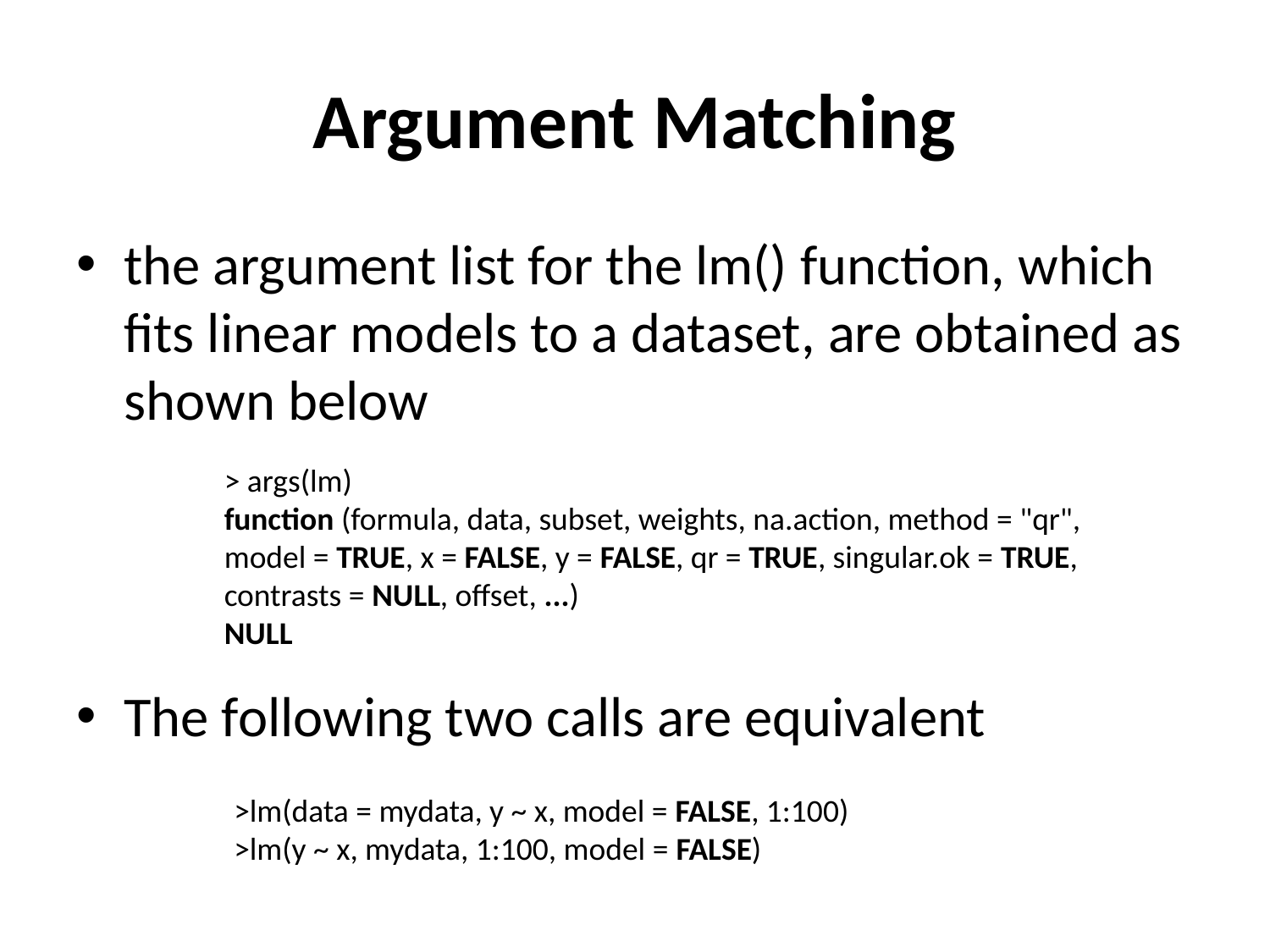

# Argument Matching
the argument list for the lm() function, which fits linear models to a dataset, are obtained as shown below

The following two calls are equivalent
> args(lm)
function (formula, data, subset, weights, na.action, method = "qr",
model = TRUE, x = FALSE, y = FALSE, qr = TRUE, singular.ok = TRUE,
contrasts = NULL, offset, ...)
NULL
>lm(data = mydata, y ~ x, model = FALSE, 1:100)
>lm(y ~ x, mydata, 1:100, model = FALSE)